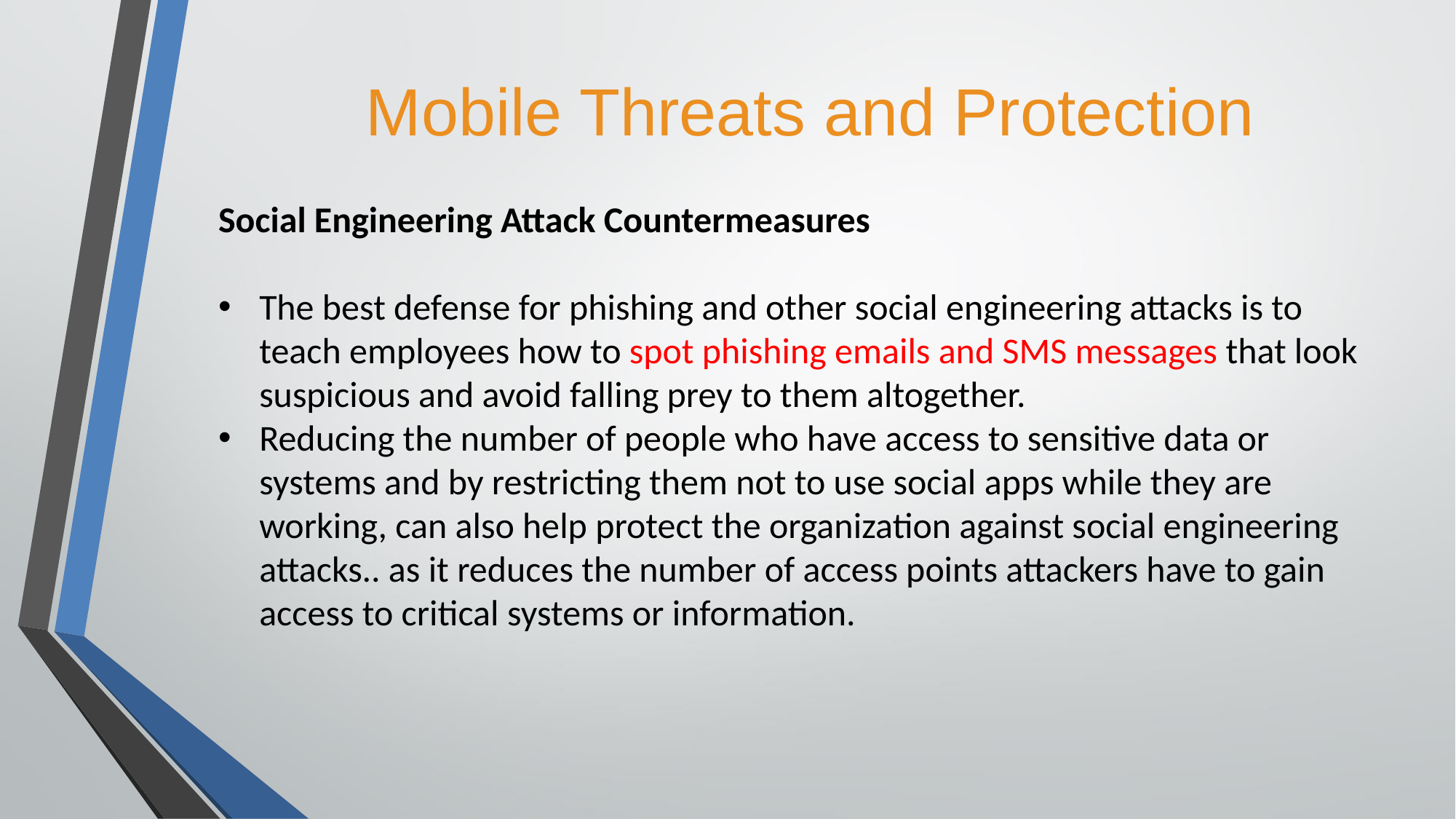

# Mobile Threats and Protection
Social Engineering Attack Countermeasures

The best defense for phishing and other social engineering attacks is to teach employees how to spot phishing emails and SMS messages that look suspicious and avoid falling prey to them altogether.
Reducing the number of people who have access to sensitive data or systems and by restricting them not to use social apps while they are working, can also help protect the organization against social engineering attacks.. as it reduces the number of access points attackers have to gain access to critical systems or information.